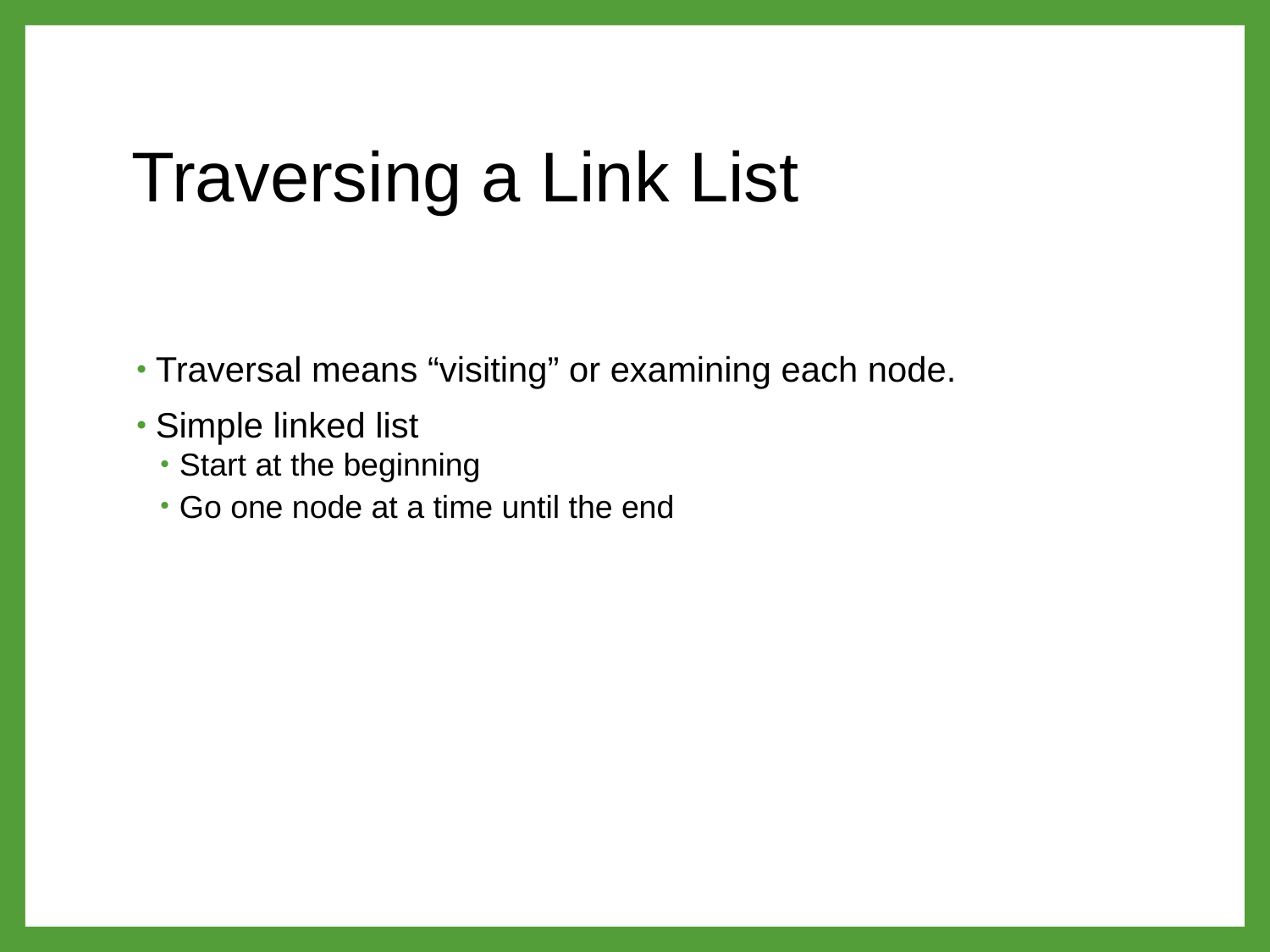

# Traversing a Link List

Traversal means “visiting” or examining each node.
Simple linked list
Start at the beginning
Go one node at a time until the end